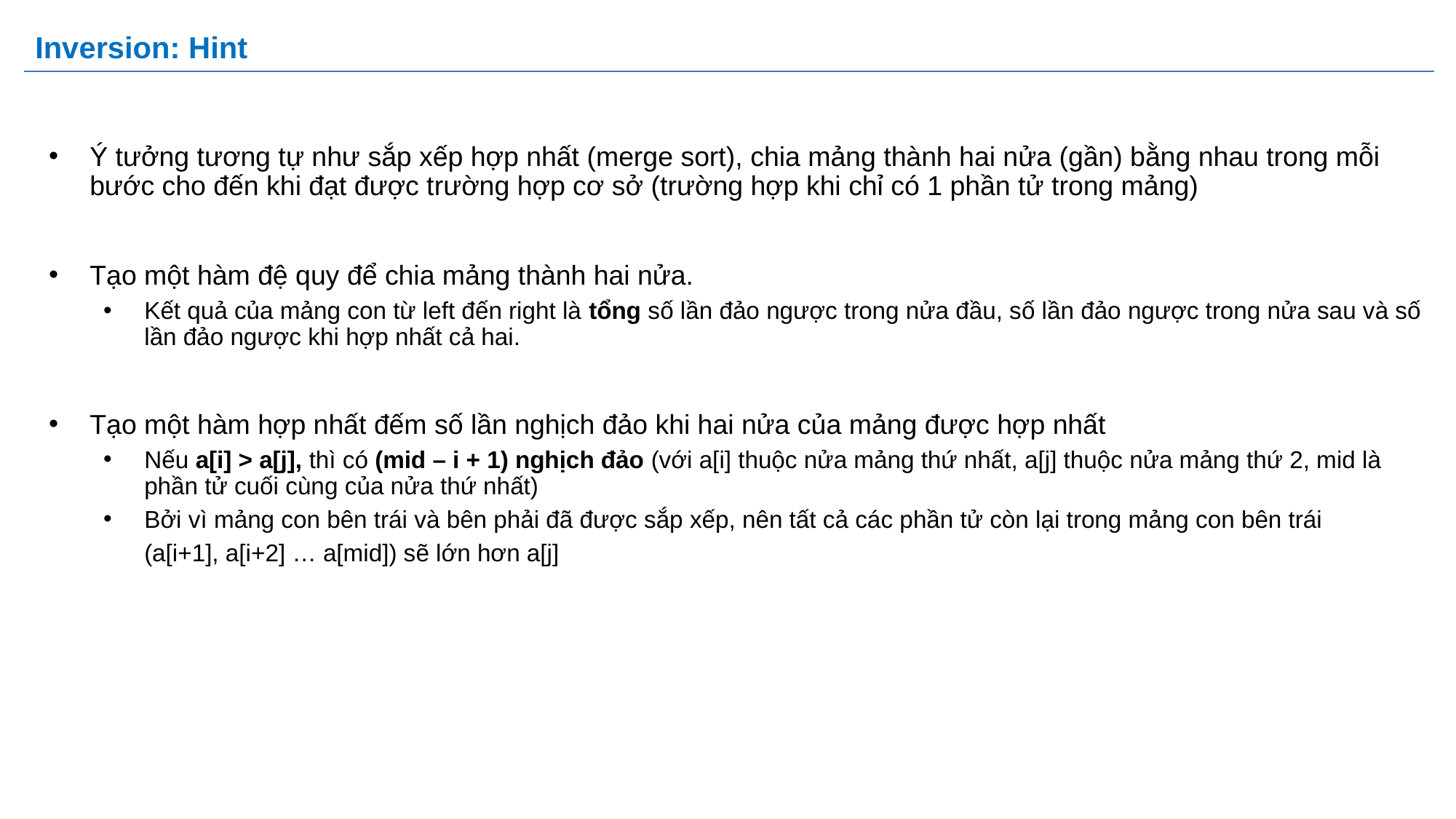

# Inversion: Hint

Ý tưởng tương tự như sắp xếp hợp nhất (merge sort), chia mảng thành hai nửa (gần) bằng nhau trong mỗi bước cho đến khi đạt được trường hợp cơ sở (trường hợp khi chỉ có 1 phần tử trong mảng)

Tạo một hàm đệ quy để chia mảng thành hai nửa.
Kết quả của mảng con từ left đến right là tổng số lần đảo ngược trong nửa đầu, số lần đảo ngược trong nửa sau và số lần đảo ngược khi hợp nhất cả hai.

Tạo một hàm hợp nhất đếm số lần nghịch đảo khi hai nửa của mảng được hợp nhất
Nếu a[i] > a[j], thì có (mid – i + 1) nghịch đảo (với a[i] thuộc nửa mảng thứ nhất, a[j] thuộc nửa mảng thứ 2, mid là phần tử cuối cùng của nửa thứ nhất)
Bởi vì mảng con bên trái và bên phải đã được sắp xếp, nên tất cả các phần tử còn lại trong mảng con bên trái
(a[i+1], a[i+2] … a[mid]) sẽ lớn hơn a[j]